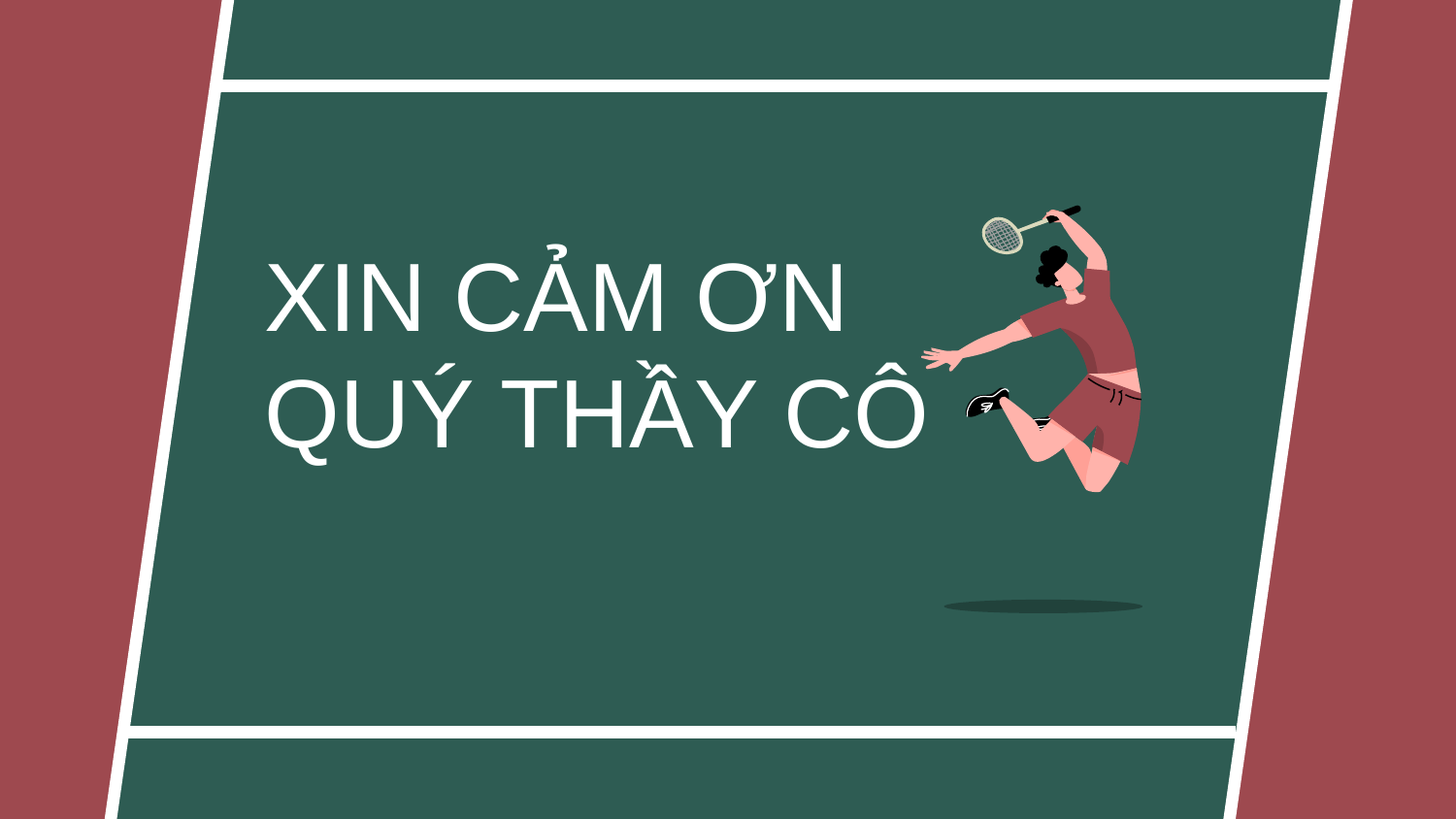

# XIN CẢM ƠN QUÝ THẦY CÔ